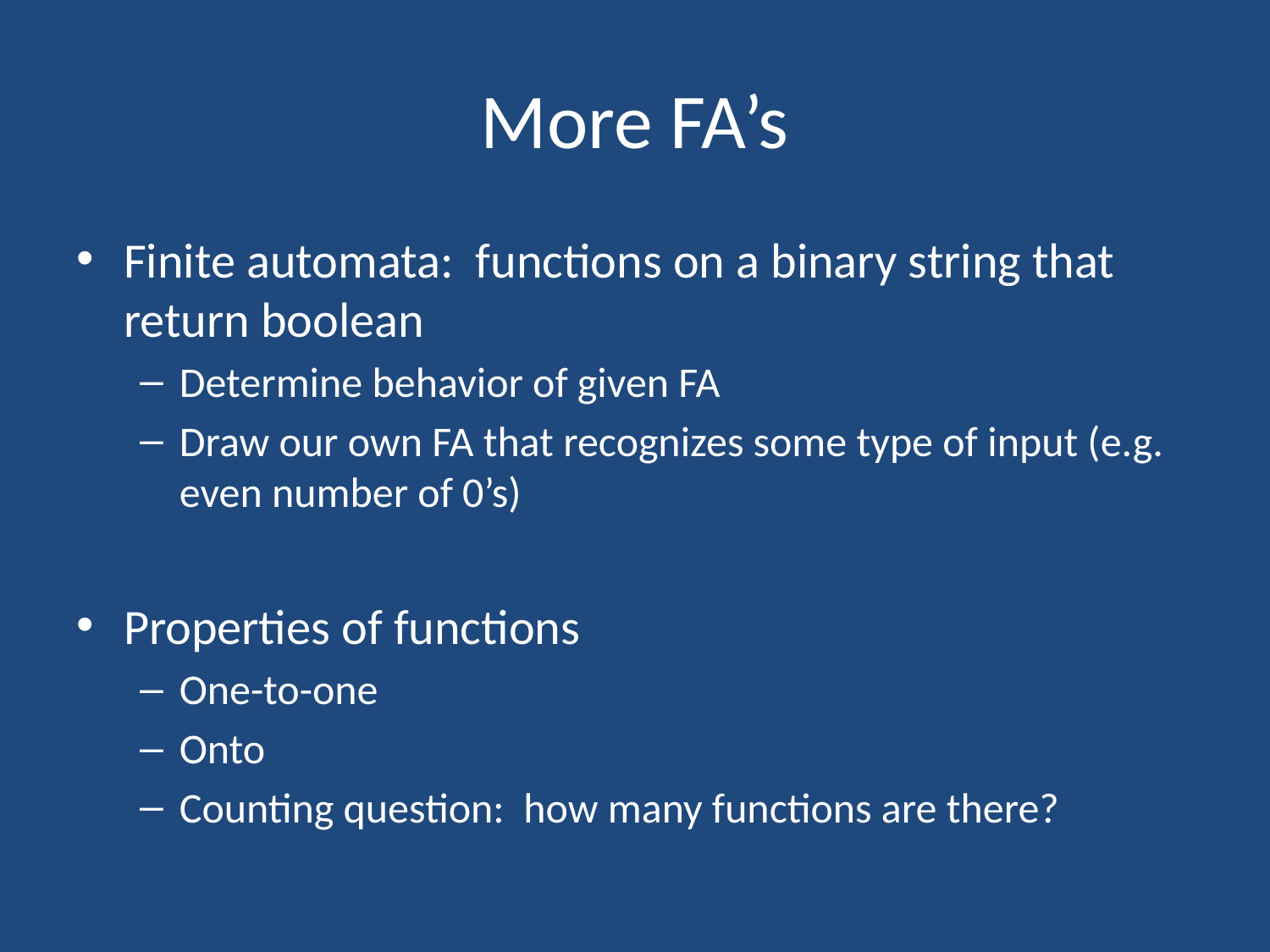

# More FA’s
Finite automata:  functions on a binary string that return boolean
Determine behavior of given FA
Draw our own FA that recognizes some type of input (e.g. even number of 0’s)

Properties of functions
One-to-one
Onto
Counting question:  how many functions are there?